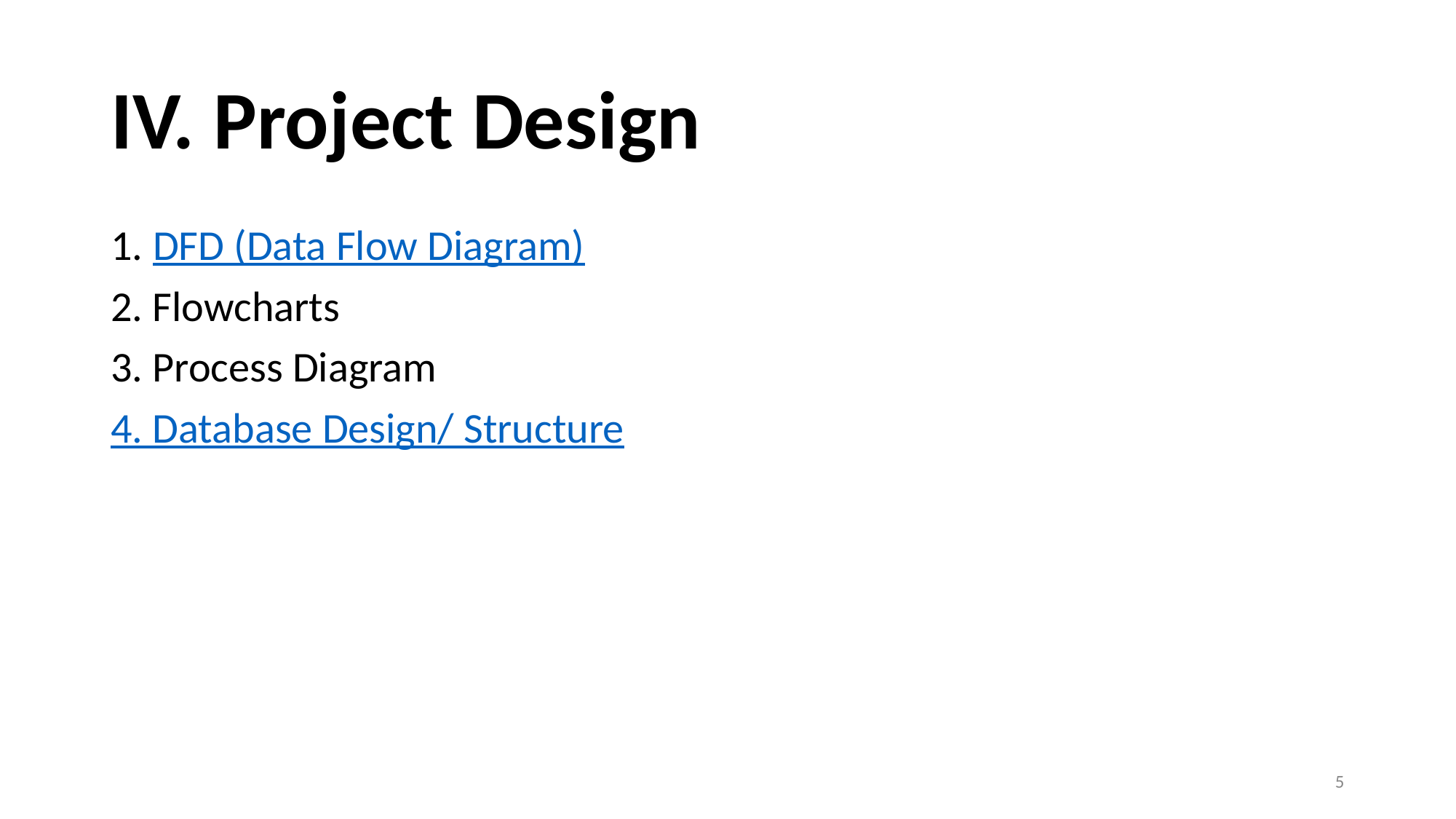

# IV. Project Design
1. DFD (Data Flow Diagram)
2. Flowcharts
3. Process Diagram
4. Database Design/ Structure
5